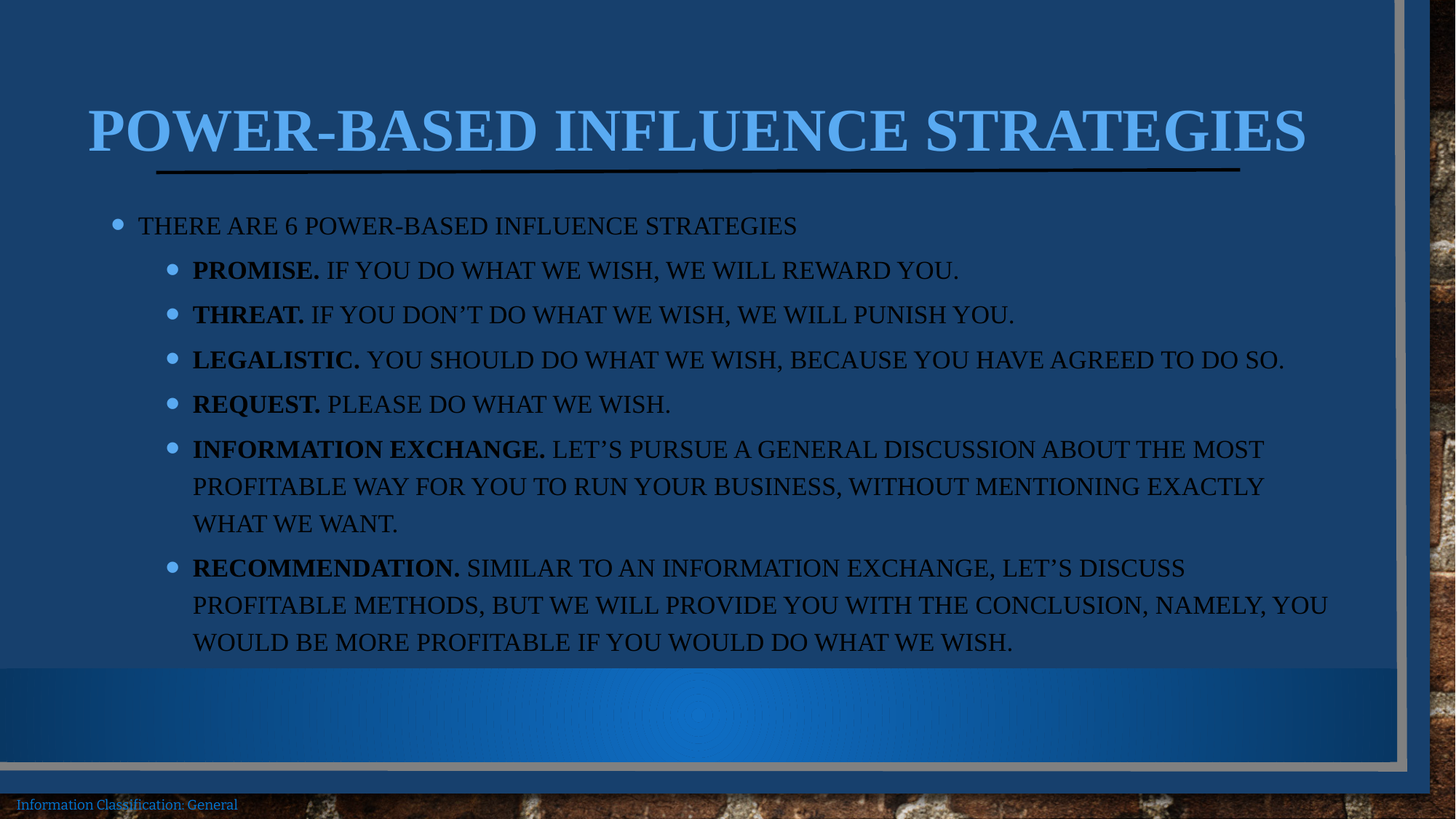

# Power-Based Influence Strategies
There are 6 power-based influence strategies
Promise. If you do what we wish, we will reward you.
Threat. If you don’t do what we wish, we will punish you.
Legalistic. You should do what we wish, because you have agreed to do so.
Request. Please do what we wish.
Information exchange. Let’s pursue a general discussion about the most profitable way for you to run your business, without mentioning exactly what we want.
Recommendation. Similar to an information exchange, let’s discuss profitable methods, but we will provide you with the conclusion, namely, you would be more profitable if you would do what we wish.